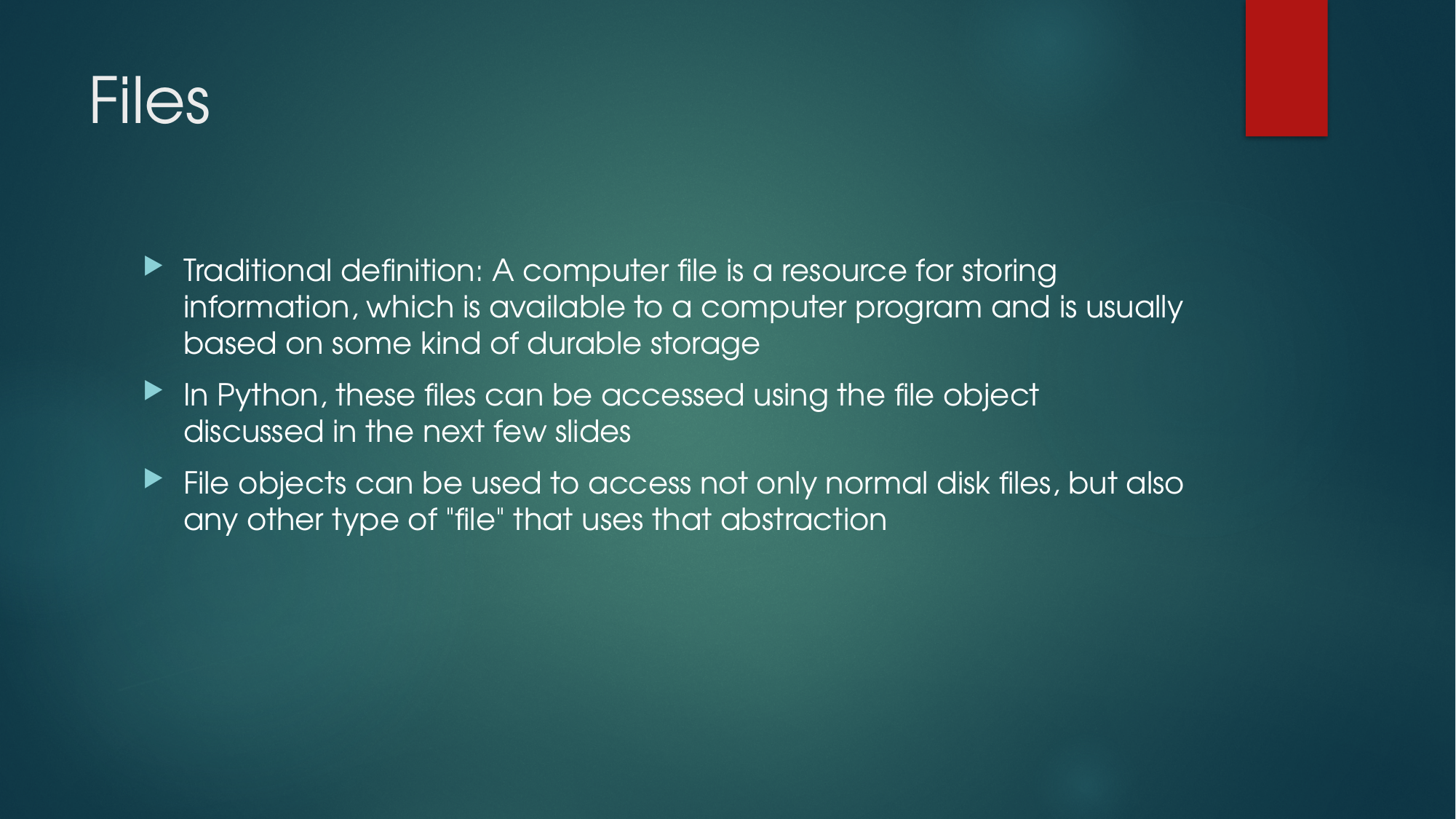

# Files
Traditional definition: A computer file is a resource for storing information, which is available to a computer program and is usually based on some kind of durable storage
In Python, these files can be accessed using the file object discussed in the next few slides
File objects can be used to access not only normal disk files, but also any other type of "file" that uses that abstraction